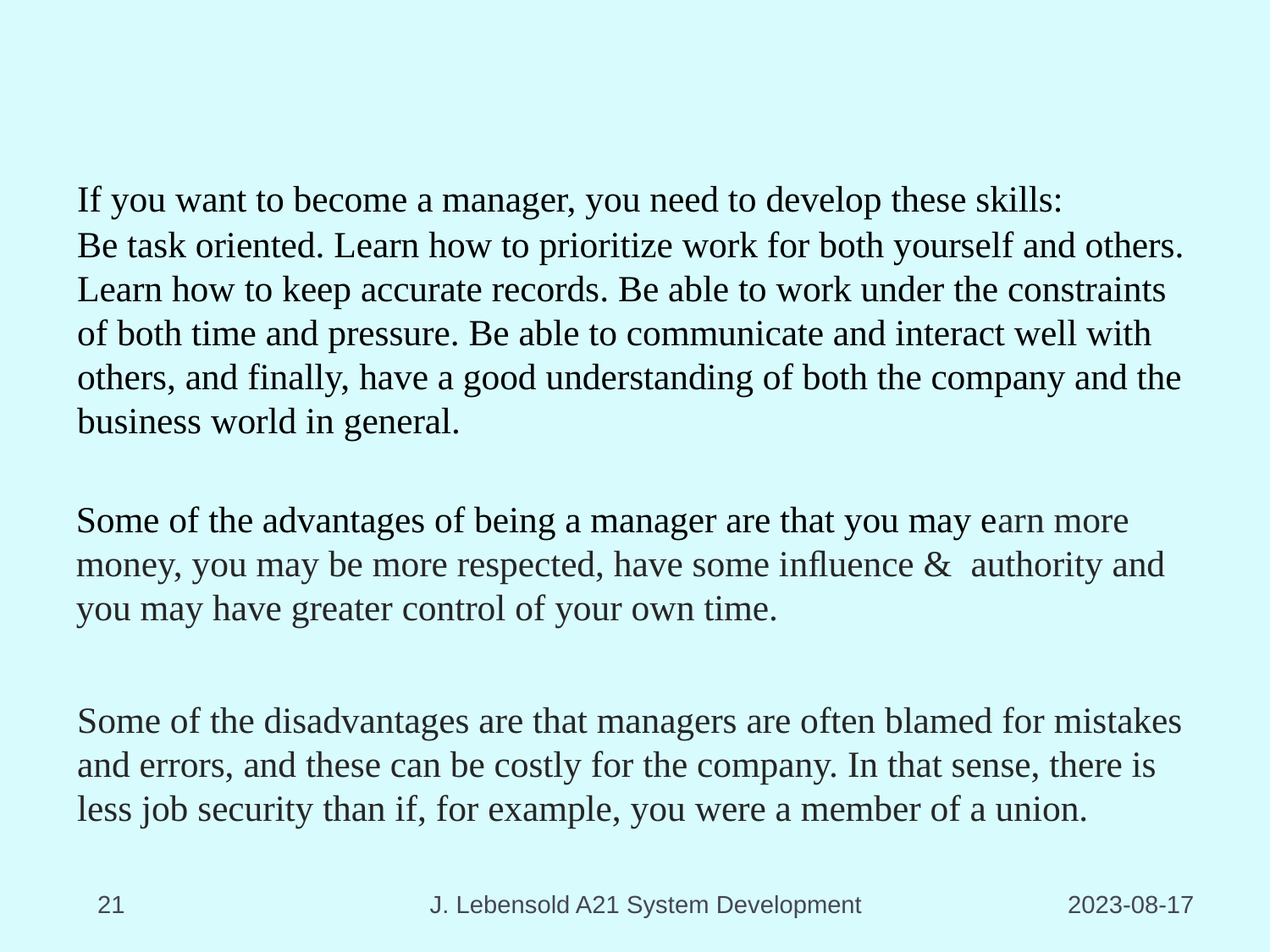

#
If you want to become a manager, you need to develop these skills:
Be task oriented. Learn how to prioritize work for both yourself and others. Learn how to keep accurate records. Be able to work under the constraints of both time and pressure. Be able to communicate and interact well with others, and finally, have a good understanding of both the company and the business world in general.

Some of the advantages of being a manager are that you may earn more money, you may be more respected, have some inﬂuence &  authority and you may have greater control of your own time.

Some of the disadvantages are that managers are often blamed for mistakes and errors, and these can be costly for the company. In that sense, there is less job security than if, for example, you were a member of a union.

21
J. Lebensold A21 System Development
2023-08-17